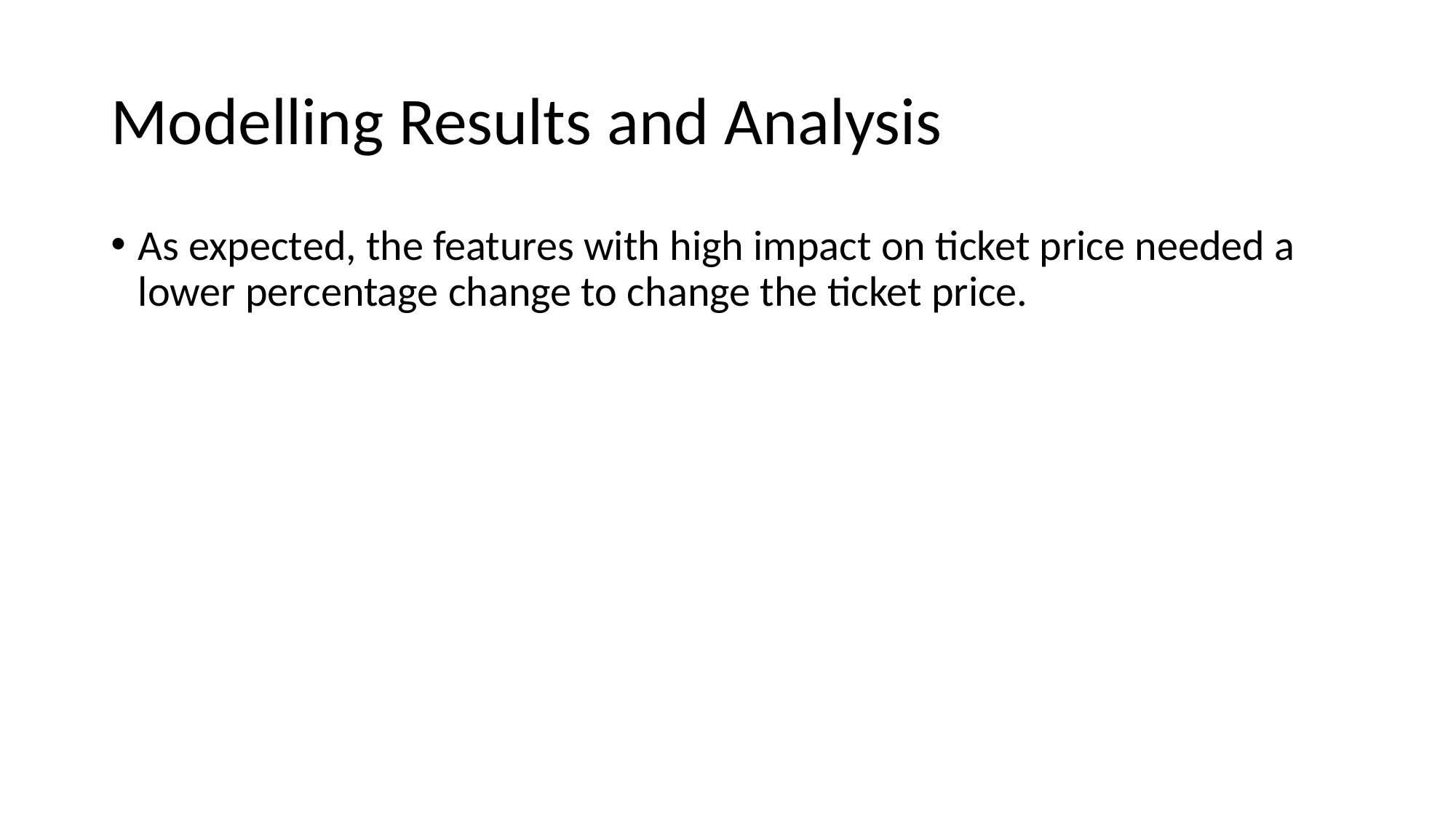

# Modelling Results and Analysis
As expected, the features with high impact on ticket price needed a lower percentage change to change the ticket price.